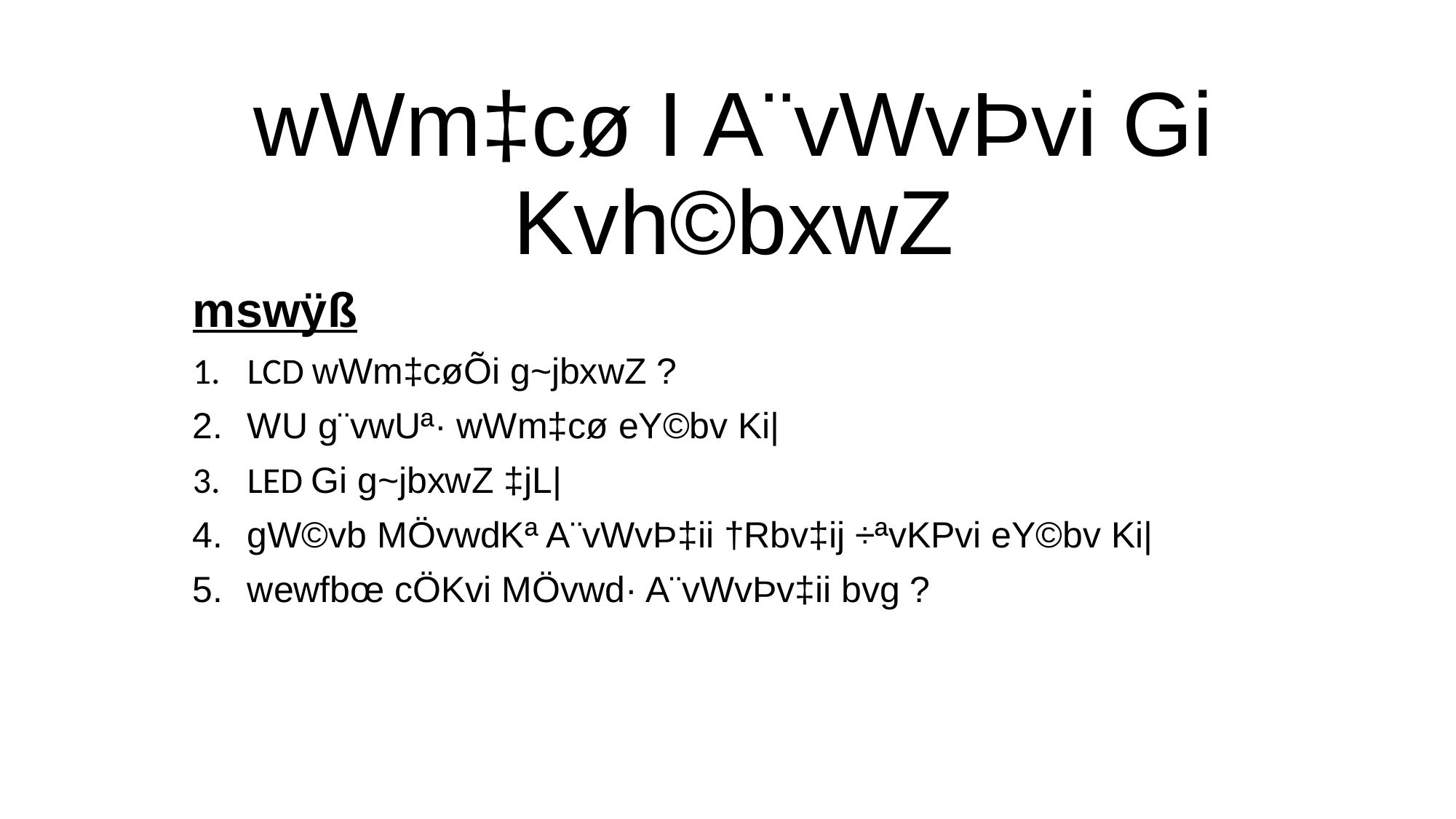

# wWm‡cø I A¨vWvÞvi Gi Kvh©bxwZ
mswÿß
LCD wWm‡cøÕi g~jbxwZ ?
WU g¨vwUª· wWm‡cø eY©bv Ki|
LED Gi g~jbxwZ ‡jL|
gW©vb MÖvwdKª A¨vWvÞ‡ii †Rbv‡ij ÷ªvKPvi eY©bv Ki|
wewfbœ cÖKvi MÖvwd· A¨vWvÞv‡ii bvg ?